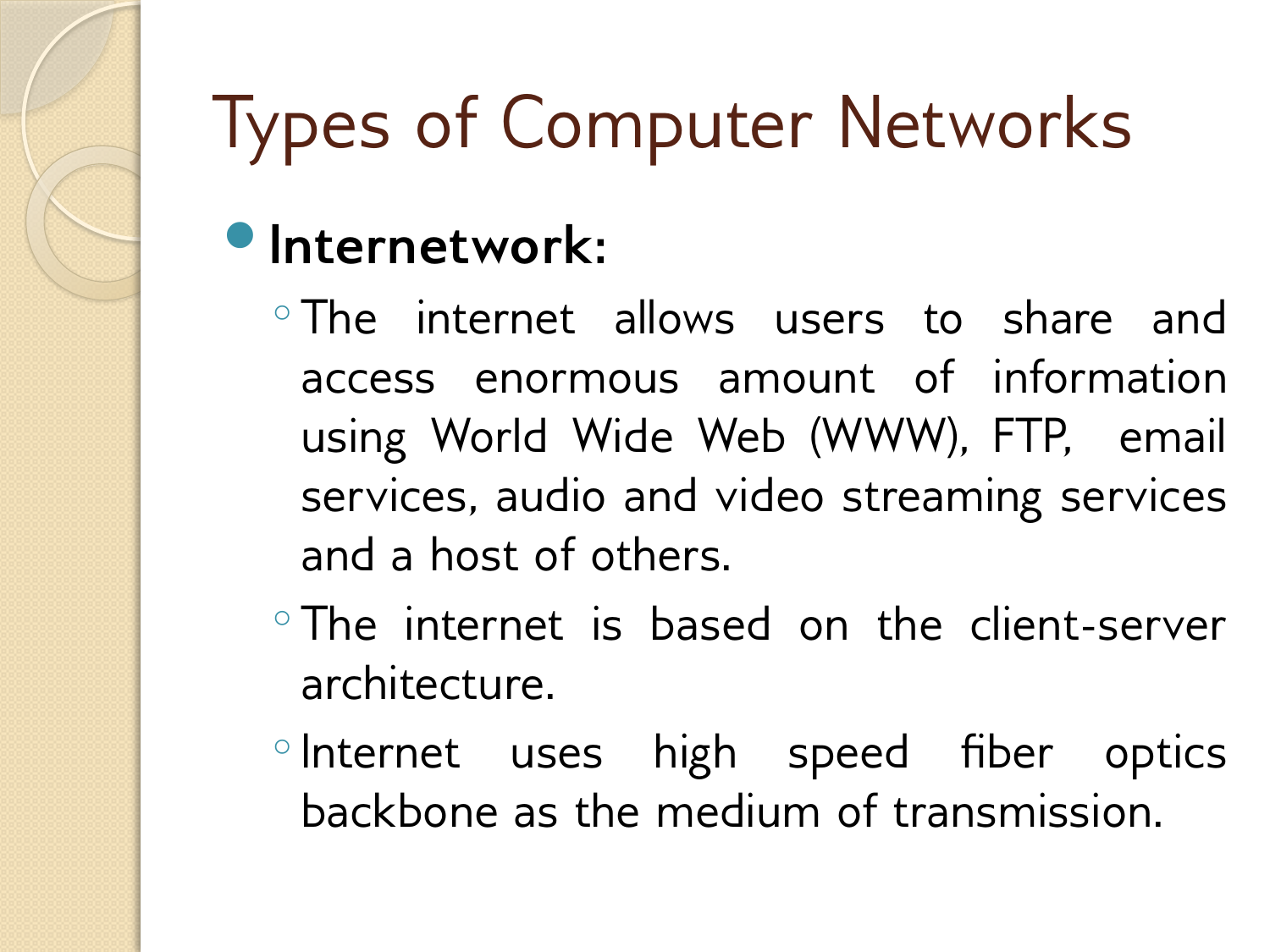

# Types of Computer Networks
Internetwork:
The internet allows users to share and access enormous amount of information using World Wide Web (WWW), FTP,  email services, audio and video streaming services and a host of others.
The internet is based on the client-server architecture.
Internet uses high speed fiber optics backbone as the medium of transmission.